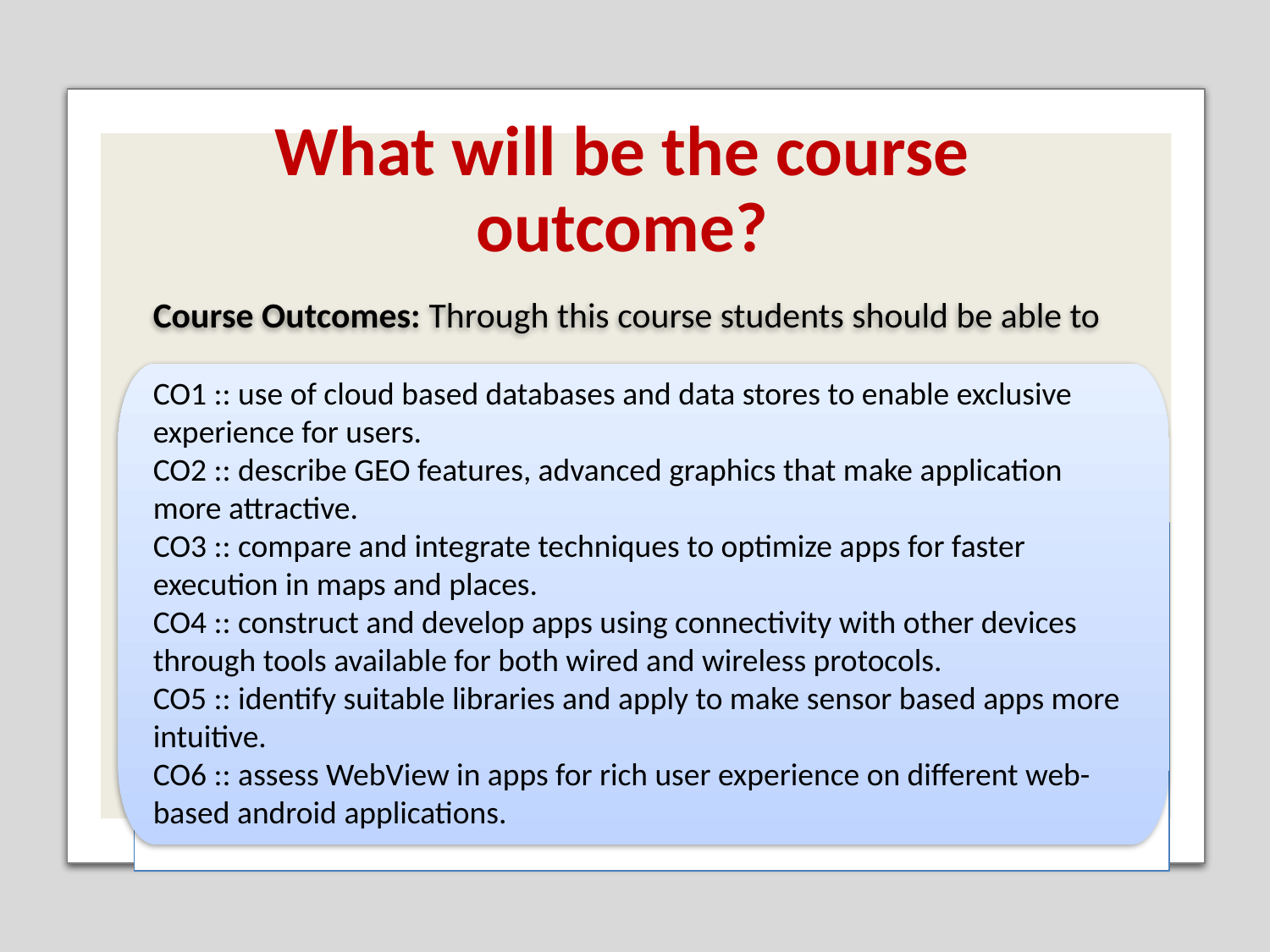

What will be the course outcome?

Course Outcomes: Through this course students should be able to
CO1 :: use of cloud based databases and data stores to enable exclusive experience for users.
CO2 :: describe GEO features, advanced graphics that make application more attractive.
CO3 :: compare and integrate techniques to optimize apps for faster execution in maps and places.
CO4 :: construct and develop apps using connectivity with other devices through tools available for both wired and wireless protocols.
CO5 :: identify suitable libraries and apply to make sensor based apps more intuitive.
CO6 :: assess WebView in apps for rich user experience on different web-based android applications.